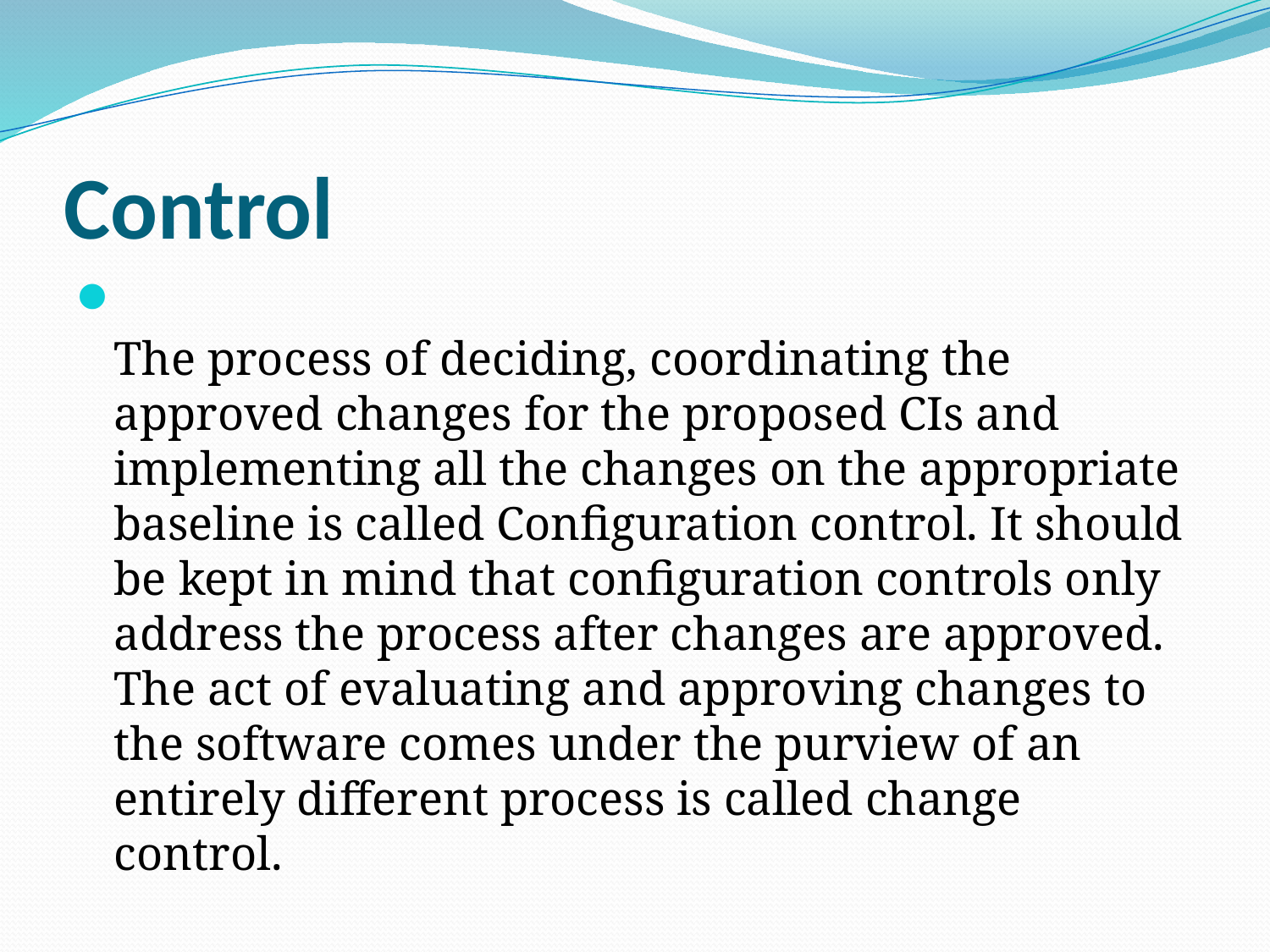

# Control
The process of deciding, coordinating the approved changes for the proposed CIs and implementing all the changes on the appropriate baseline is called Configuration control. It should be kept in mind that configuration controls only address the process after changes are approved. The act of evaluating and approving changes to the software comes under the purview of an entirely different process is called change control.